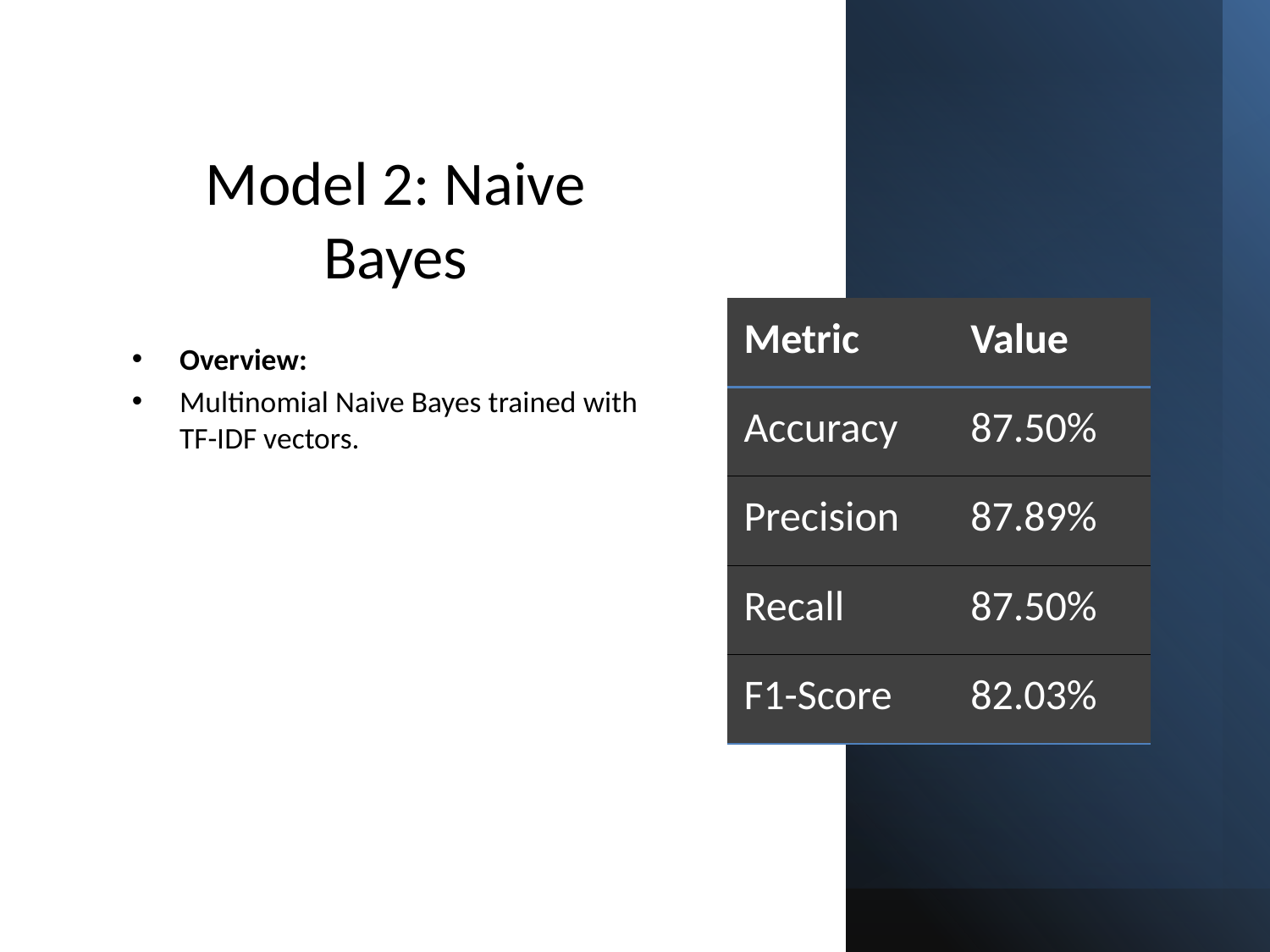

# Model 2: Naive Bayes
| Metric | Value |
| --- | --- |
| Accuracy | 87.50% |
| Precision | 87.89% |
| Recall | 87.50% |
| F1-Score | 82.03% |
Overview:
Multinomial Naive Bayes trained with TF-IDF vectors.